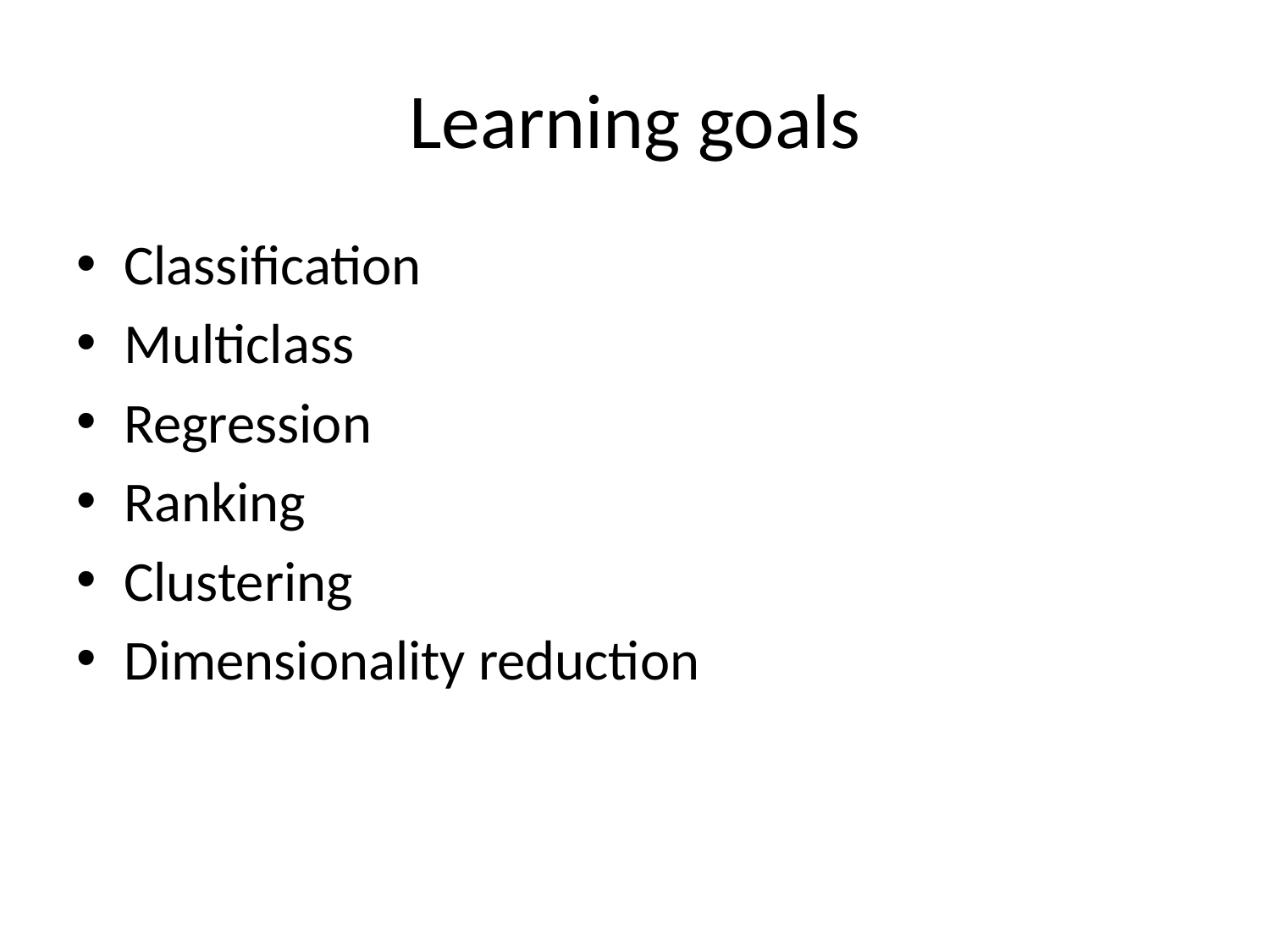

# Learning goals
Classification
Multiclass
Regression
Ranking
Clustering
Dimensionality reduction